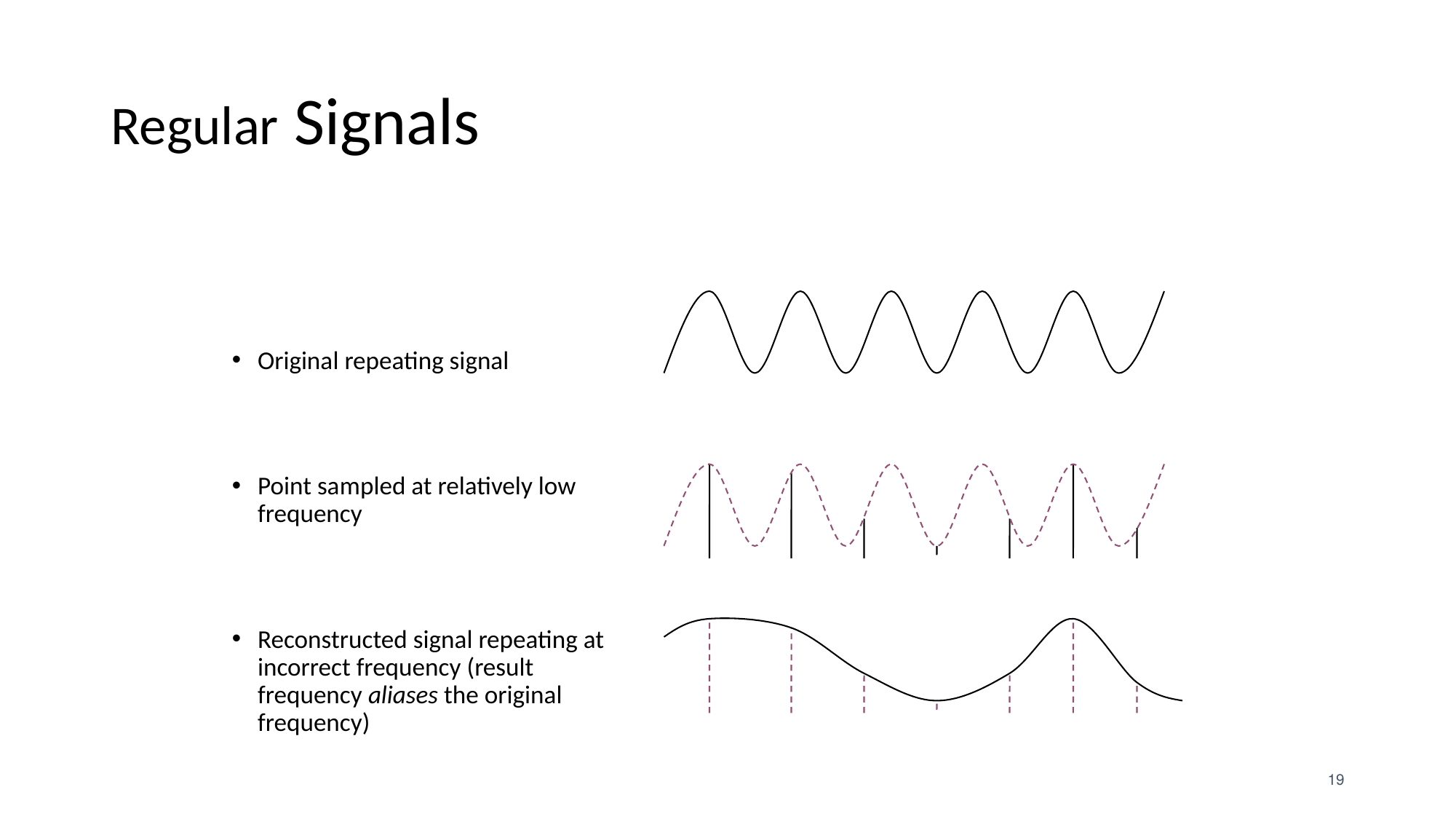

# Regular Signals

Original repeating signal

Point sampled at relatively low frequency

Reconstructed signal repeating at incorrect frequency (result frequency aliases the original frequency)

19